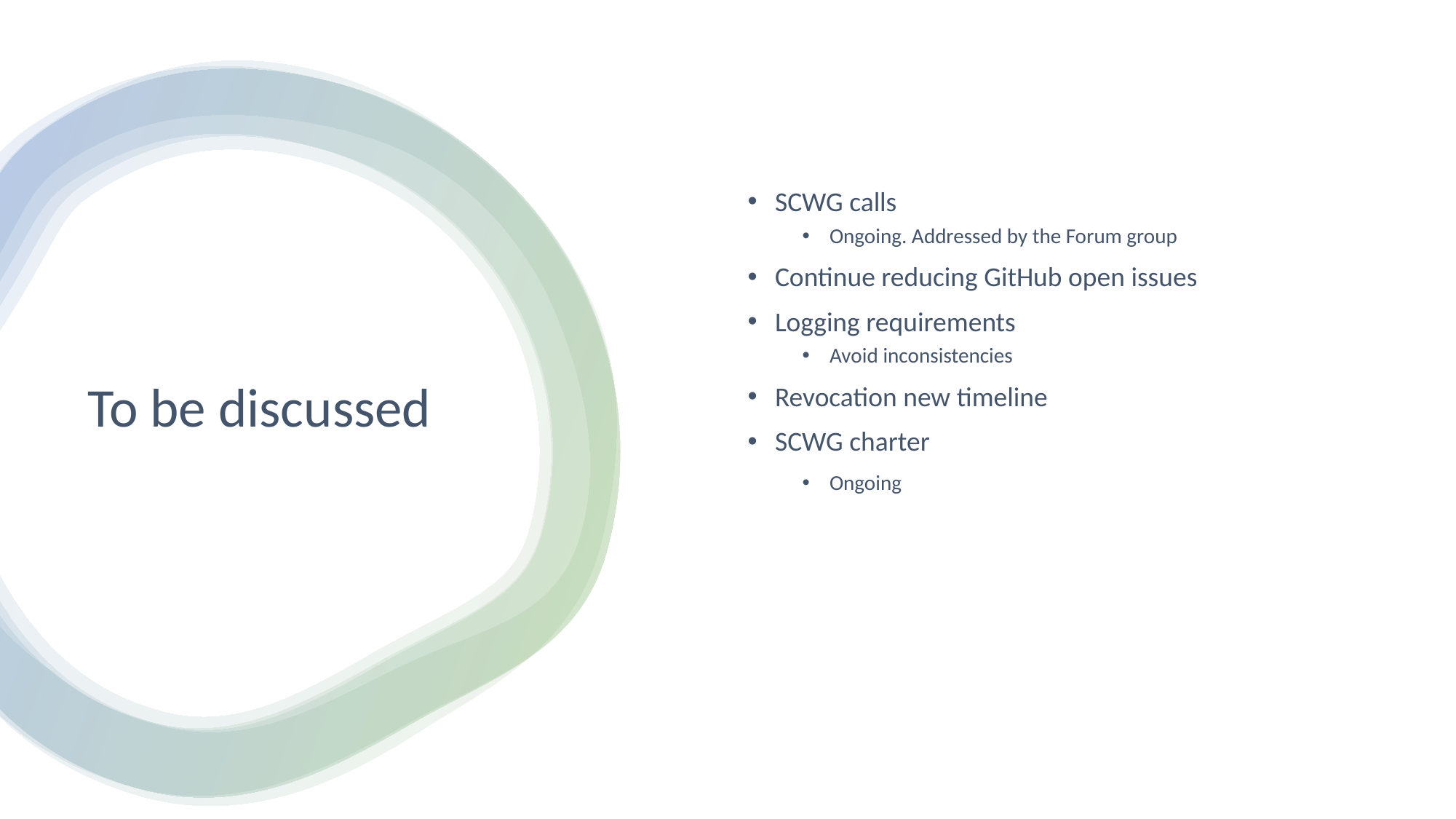

SCWG calls
Ongoing. Addressed by the Forum group
Continue reducing GitHub open issues
Logging requirements
Avoid inconsistencies
Revocation new timeline
SCWG charter
Ongoing

# To be discussed